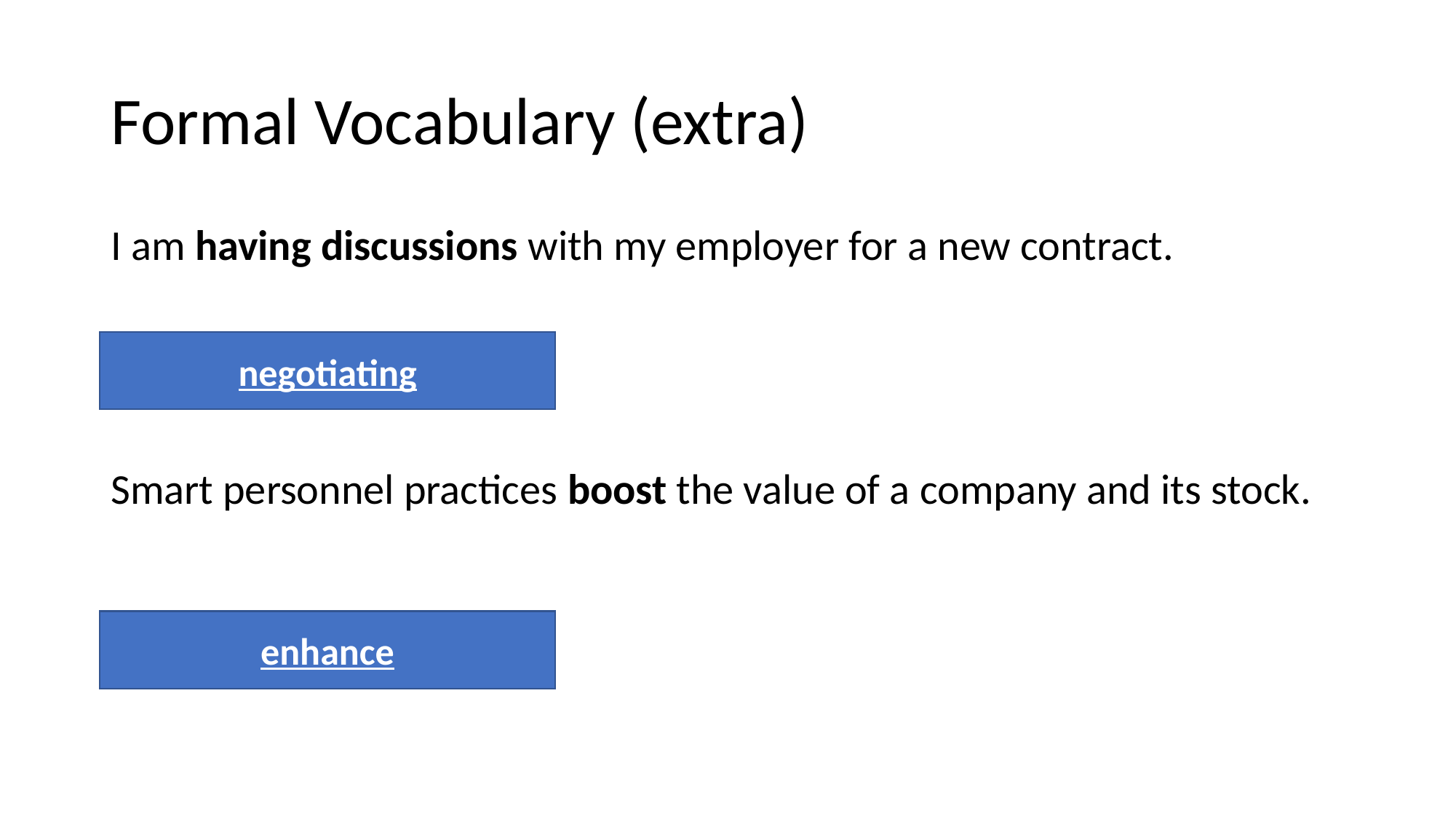

# Formal Vocabulary (extra)
I am having discussions with my employer for a new contract.

Smart personnel practices boost the value of a company and its stock.
negotiating
enhance